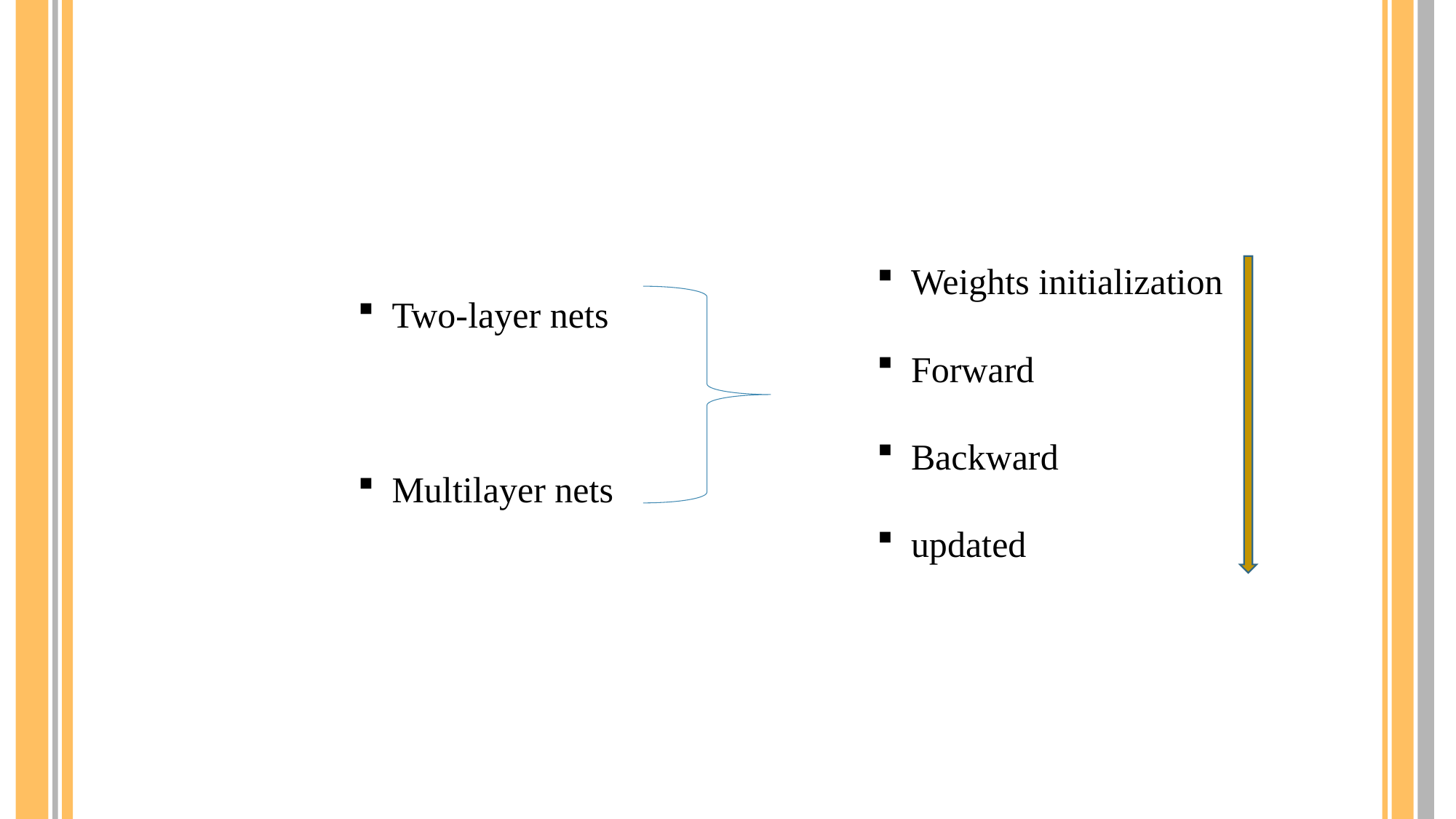

Weights initialization

Forward

Backward

updated

Two-layer nets

Multilayer nets